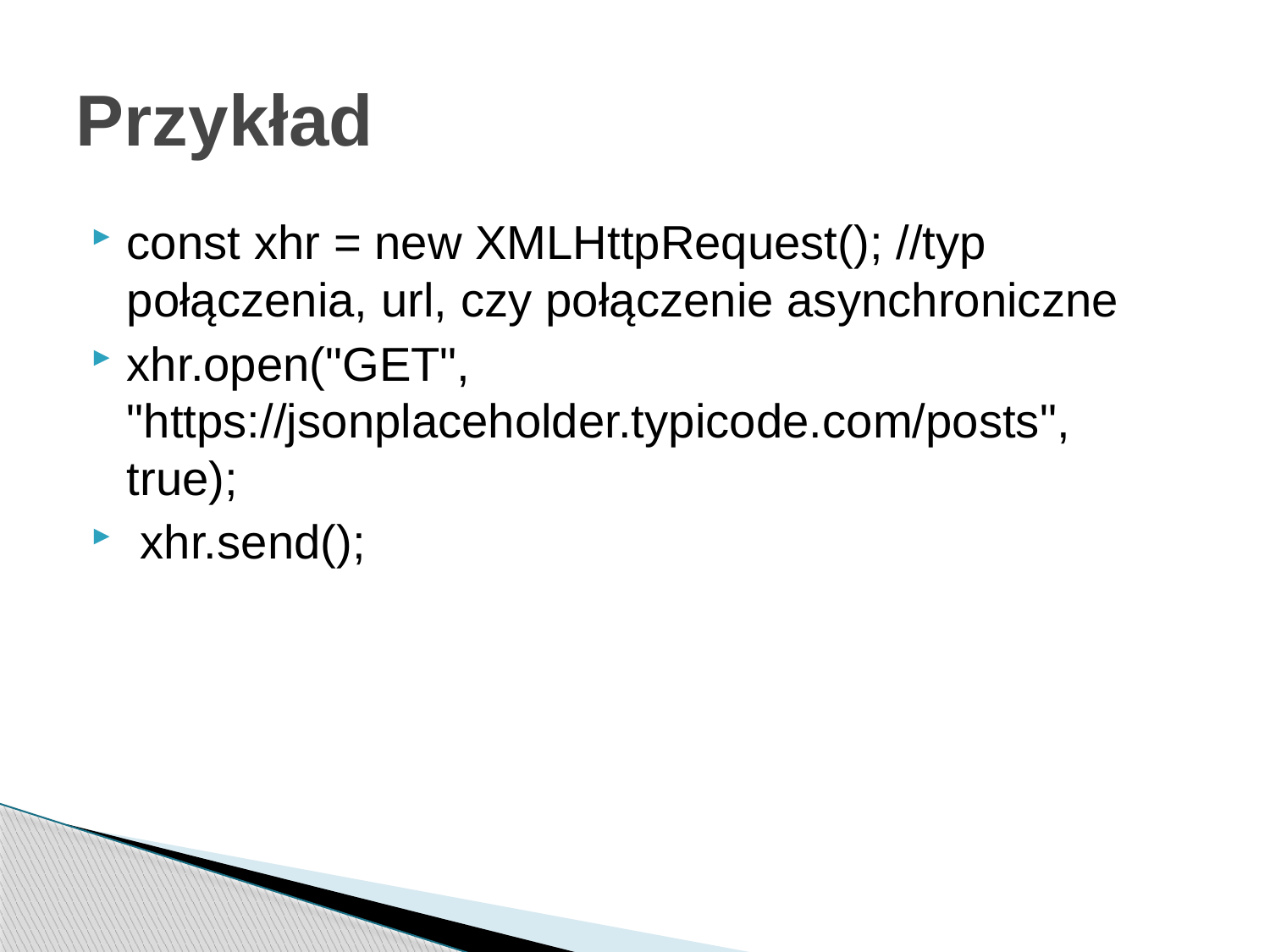

# Przykład
const xhr = new XMLHttpRequest(); //typ połączenia, url, czy połączenie asynchroniczne
xhr.open("GET", "https://jsonplaceholder.typicode.com/posts", true);
 xhr.send();